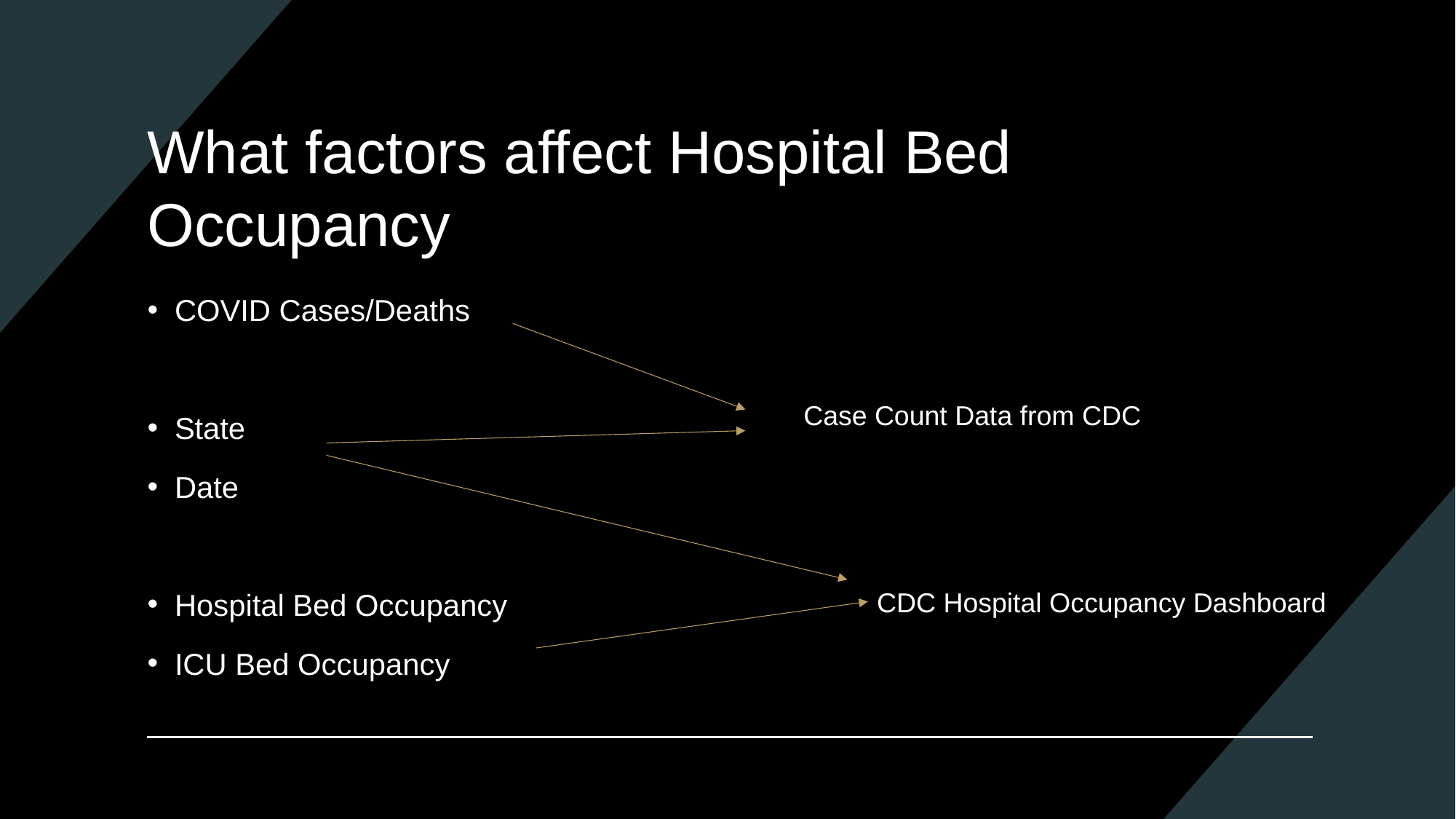

# What factors affect Hospital Bed Occupancy
COVID Cases/Deaths

State
Date

Hospital Bed Occupancy
ICU Bed Occupancy

Case Count Data from CDC
CDC Hospital Occupancy Dashboard